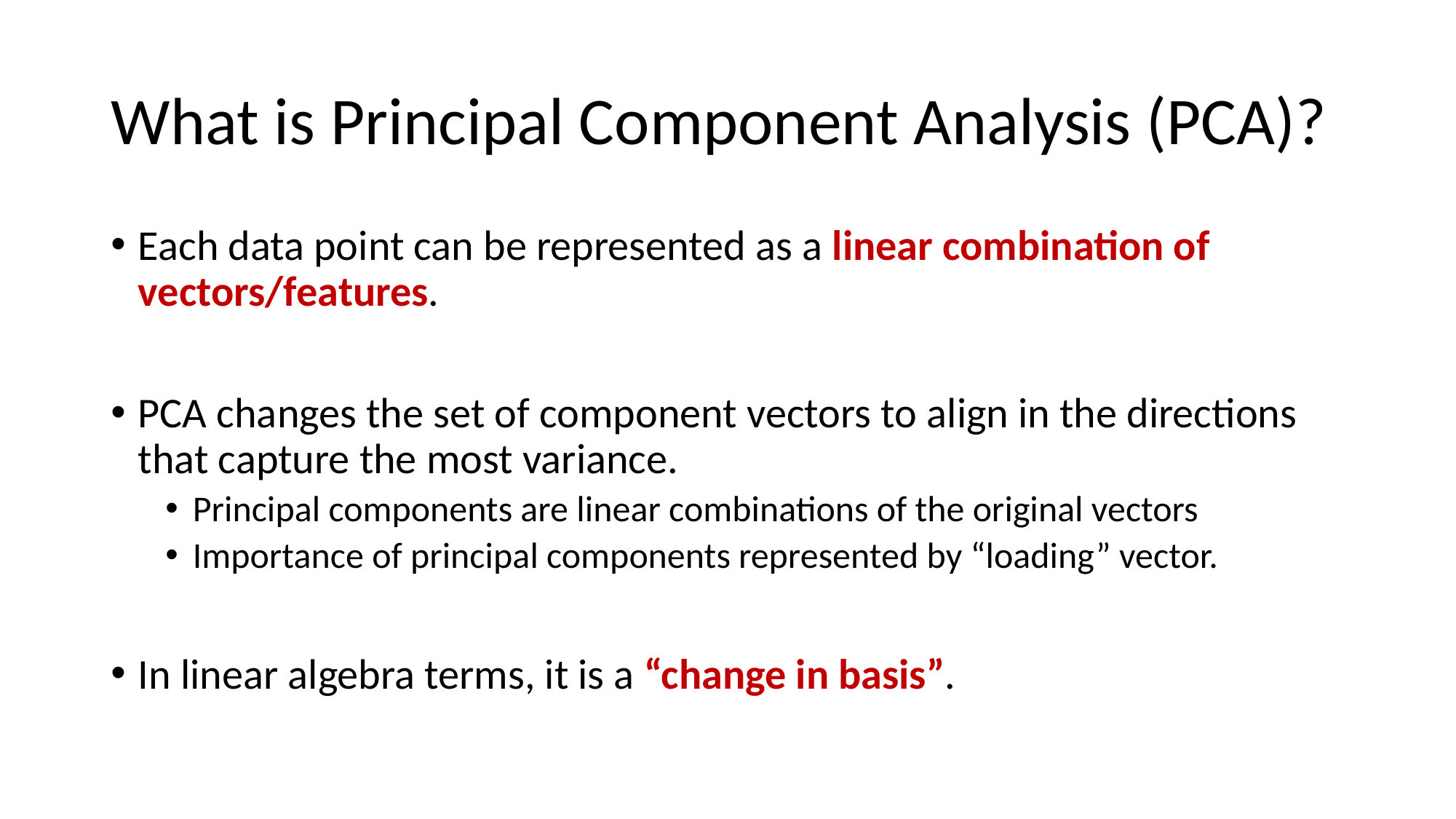

# What is Principal Component Analysis (PCA)?
Each data point can be represented as a linear combination of vectors/features.

PCA changes the set of component vectors to align in the directions that capture the most variance.
Principal components are linear combinations of the original vectors
Importance of principal components represented by “loading” vector.

In linear algebra terms, it is a “change in basis”.